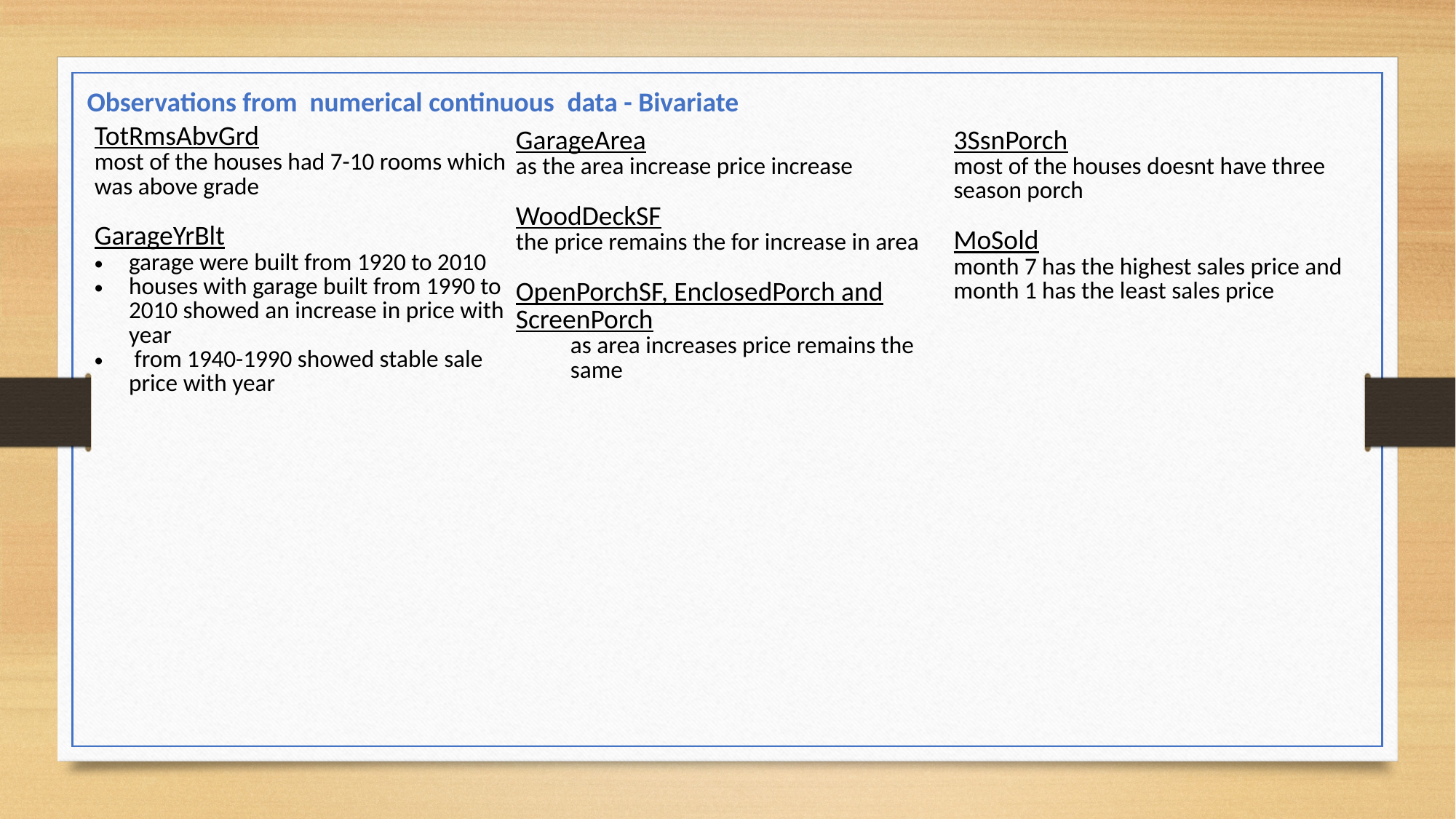

Observations from  numerical continuous  data - Bivariate
| TotRmsAbvGrd most of the houses had 7-10 rooms which was above grade GarageYrBlt garage were built from 1920 to 2010 houses with garage built from 1990 to 2010 showed an increase in price with year from 1940-1990 showed stable sale price with year |
| --- |
|  |
| --- |
| GarageArea as the area increase price increase WoodDeckSF the price remains the for increase in area OpenPorchSF, EnclosedPorch and ScreenPorch as area increases price remains the same |
| --- |
| 3SsnPorch most of the houses doesnt have three season porch MoSold month 7 has the highest sales price and month 1 has the least sales price |
| --- |